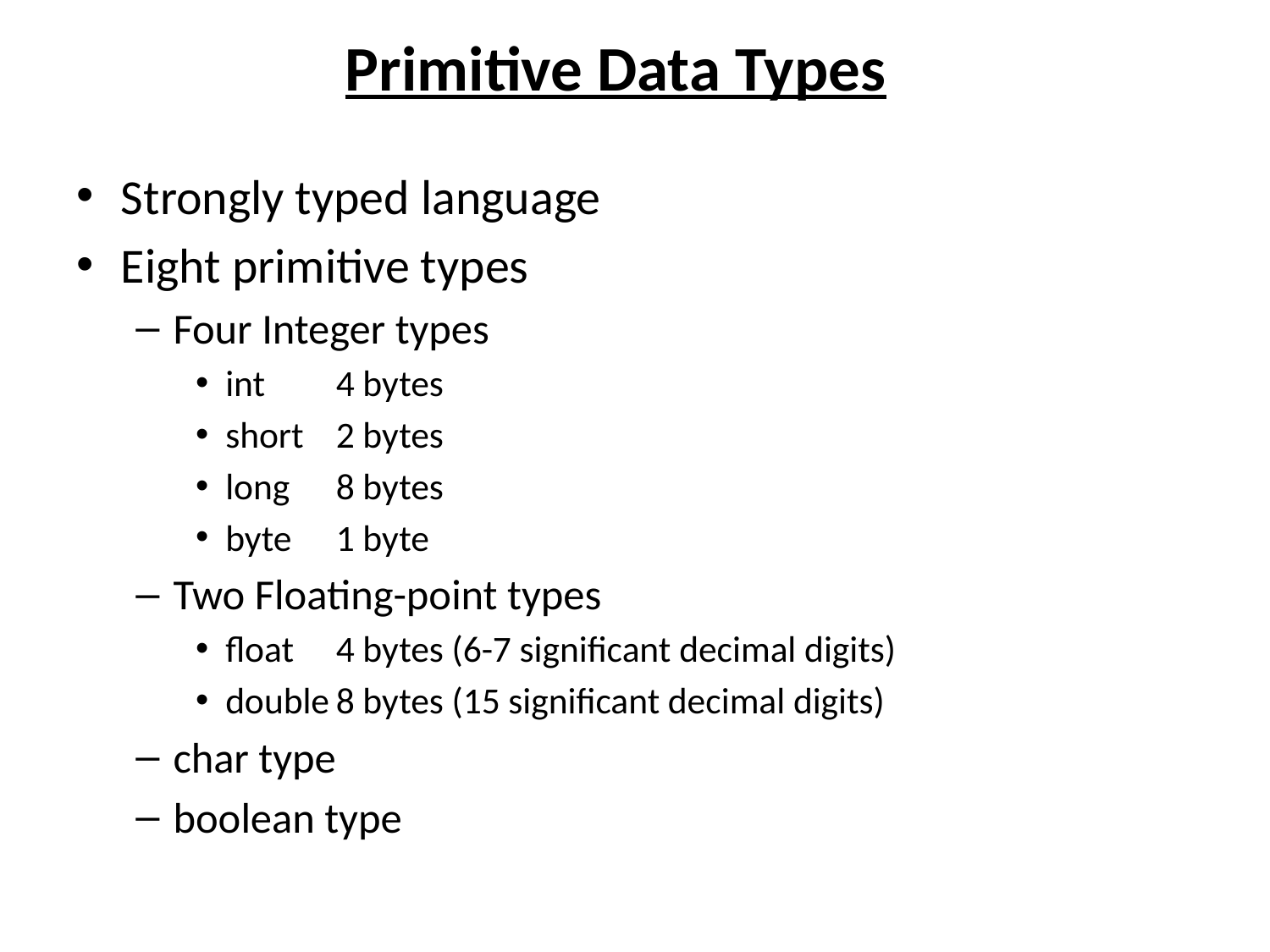

# Primitive Data Types
Strongly typed language
Eight primitive types
Four Integer types
int		4 bytes
short		2 bytes
long		8 bytes
byte		1 byte
Two Floating-point types
float		4 bytes (6-7 significant decimal digits)
double	8 bytes (15 significant decimal digits)
char type
boolean type